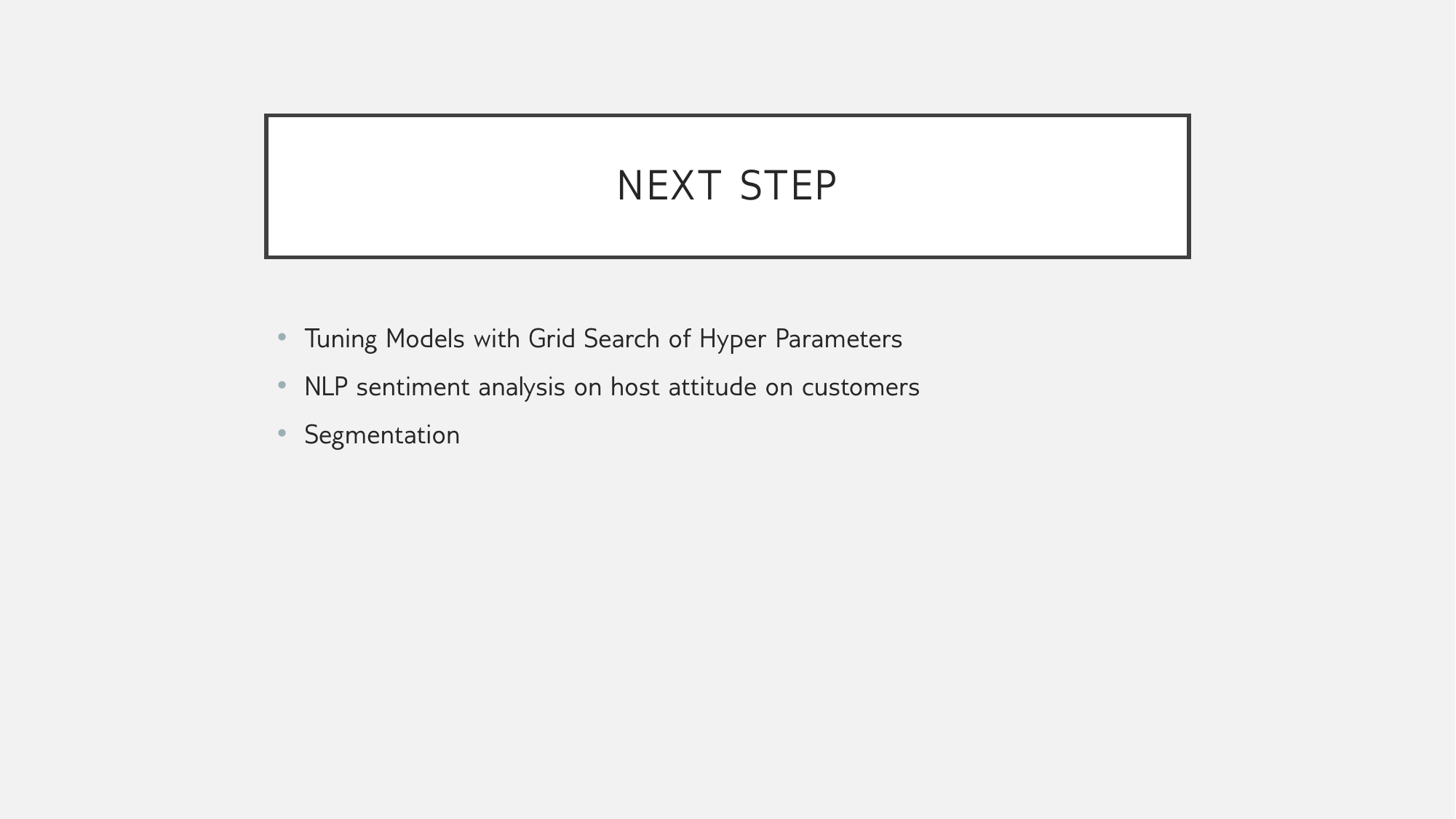

# Next step
Tuning Models with Grid Search of Hyper Parameters
NLP sentiment analysis on host attitude on customers
Segmentation